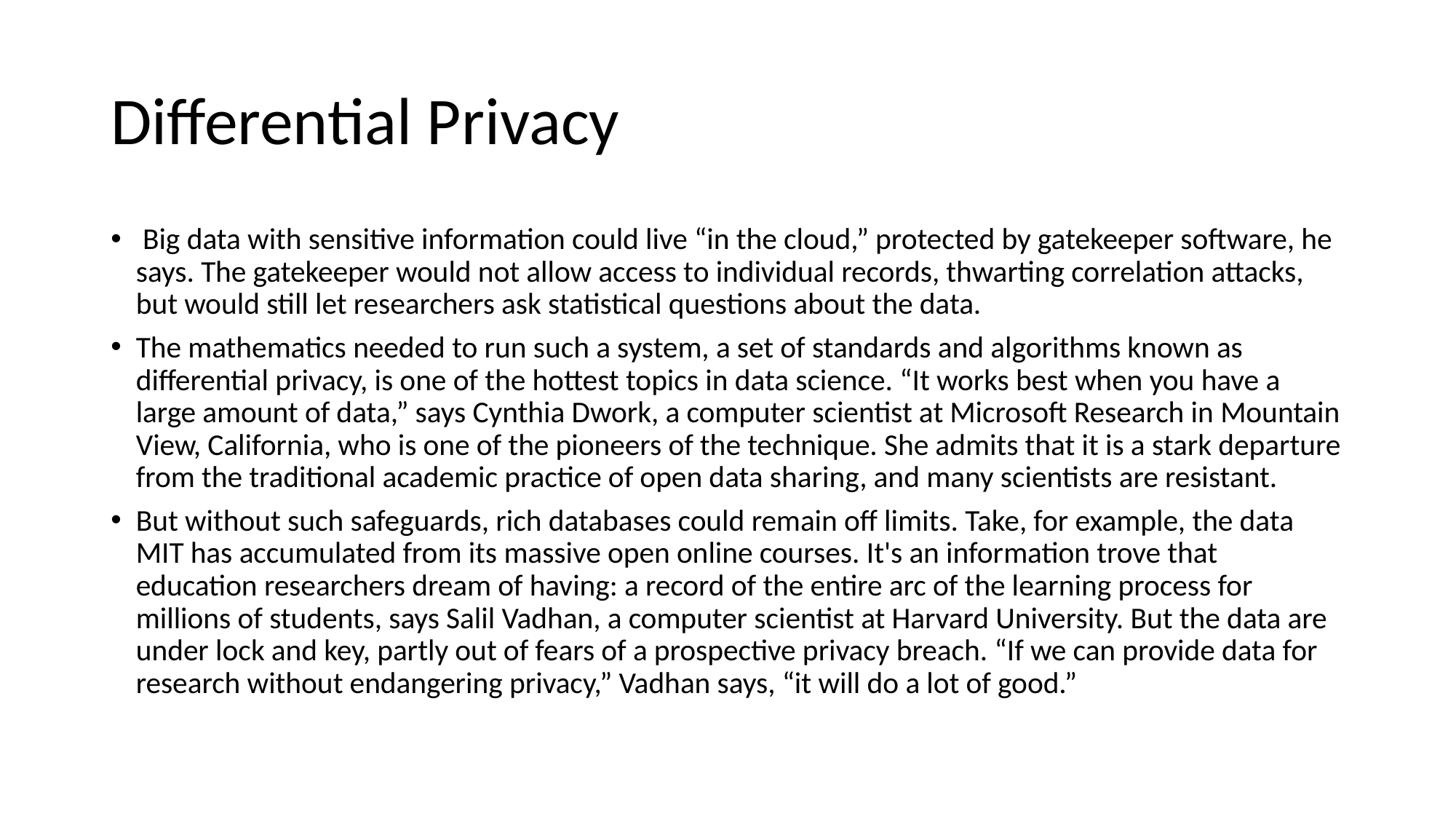

# Differential Privacy
 Big data with sensitive information could live “in the cloud,” protected by gatekeeper software, he says. The gatekeeper would not allow access to individual records, thwarting correlation attacks, but would still let researchers ask statistical questions about the data.
The mathematics needed to run such a system, a set of standards and algorithms known as differential privacy, is one of the hottest topics in data science. “It works best when you have a large amount of data,” says Cynthia Dwork, a computer scientist at Microsoft Research in Mountain View, California, who is one of the pioneers of the technique. She admits that it is a stark departure from the traditional academic practice of open data sharing, and many scientists are resistant.
But without such safeguards, rich databases could remain off limits. Take, for example, the data MIT has accumulated from its massive open online courses. It's an information trove that education researchers dream of having: a record of the entire arc of the learning process for millions of students, says Salil Vadhan, a computer scientist at Harvard University. But the data are under lock and key, partly out of fears of a prospective privacy breach. “If we can provide data for research without endangering privacy,” Vadhan says, “it will do a lot of good.”